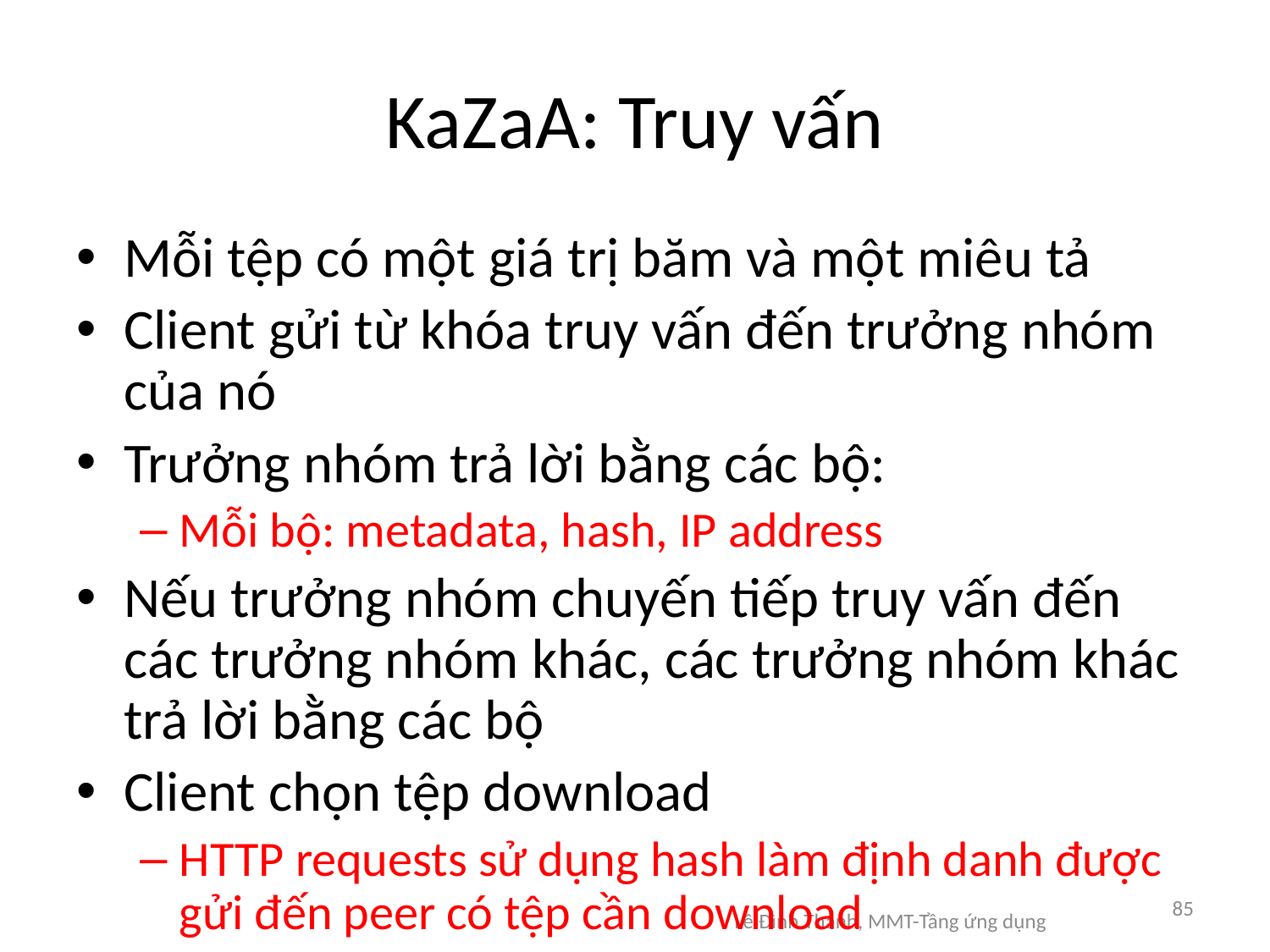

# KaZaA: Truy vấn
Mỗi tệp có một giá trị băm và một miêu tả
Client gửi từ khóa truy vấn đến trưởng nhóm của nó
Trưởng nhóm trả lời bằng các bộ:
Mỗi bộ: metadata, hash, IP address
Nếu trưởng nhóm chuyến tiếp truy vấn đến các trưởng nhóm khác, các trưởng nhóm khác trả lời bằng các bộ
Client chọn tệp download
HTTP requests sử dụng hash làm định danh được gửi đến peer có tệp cần download
85
Lê Đình Thanh, MMT-Tầng ứng dụng